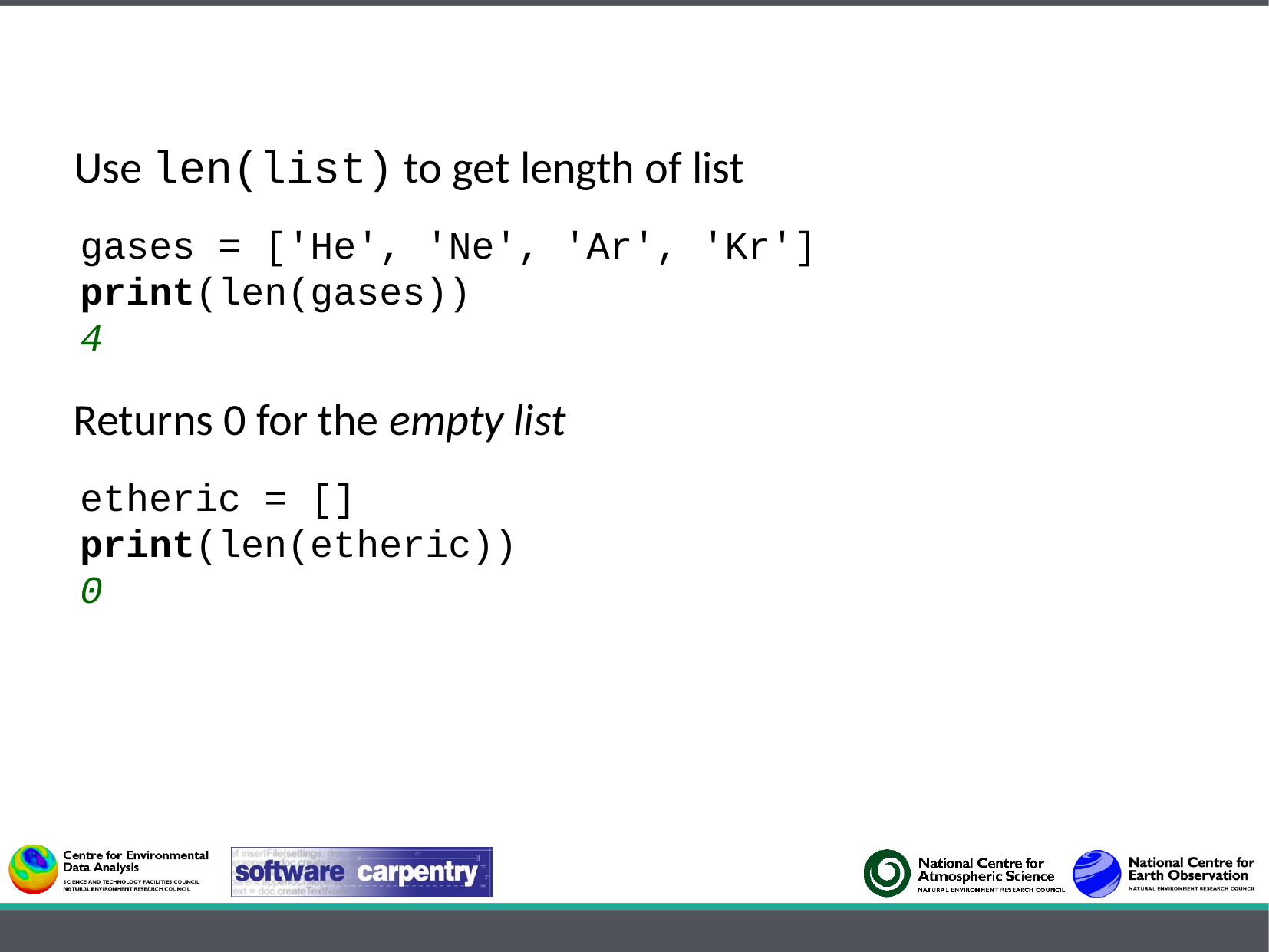

Use len(list) to get length of list
gases = ['He', 'Ne', 'Ar', 'Kr']
print(len(gases))
4
Returns 0 for the empty list
etheric = []
print(len(etheric))
0